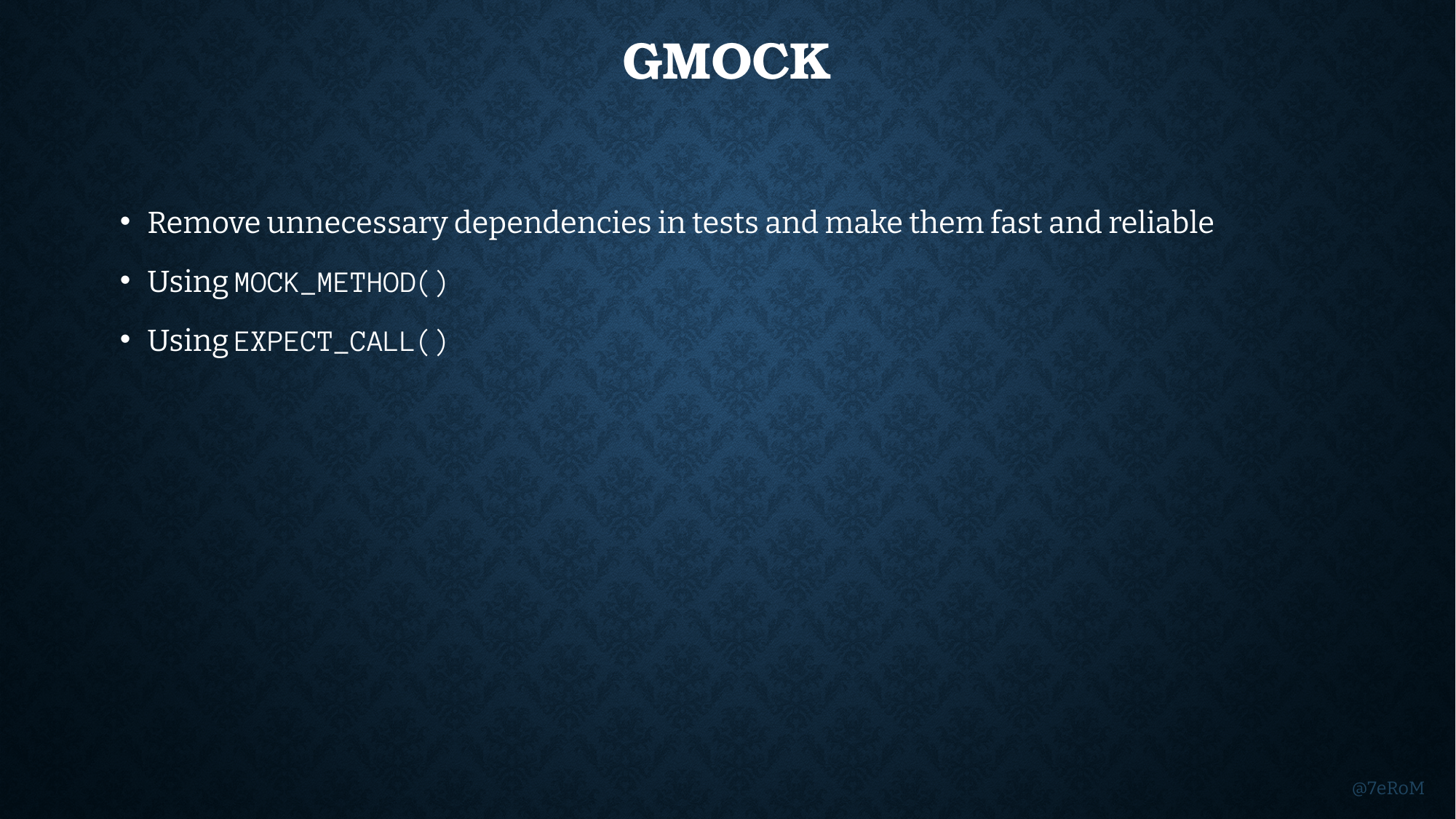

# GMOCK
Remove unnecessary dependencies in tests and make them fast and reliable
Using MOCK_METHOD()
Using EXPECT_CALL()